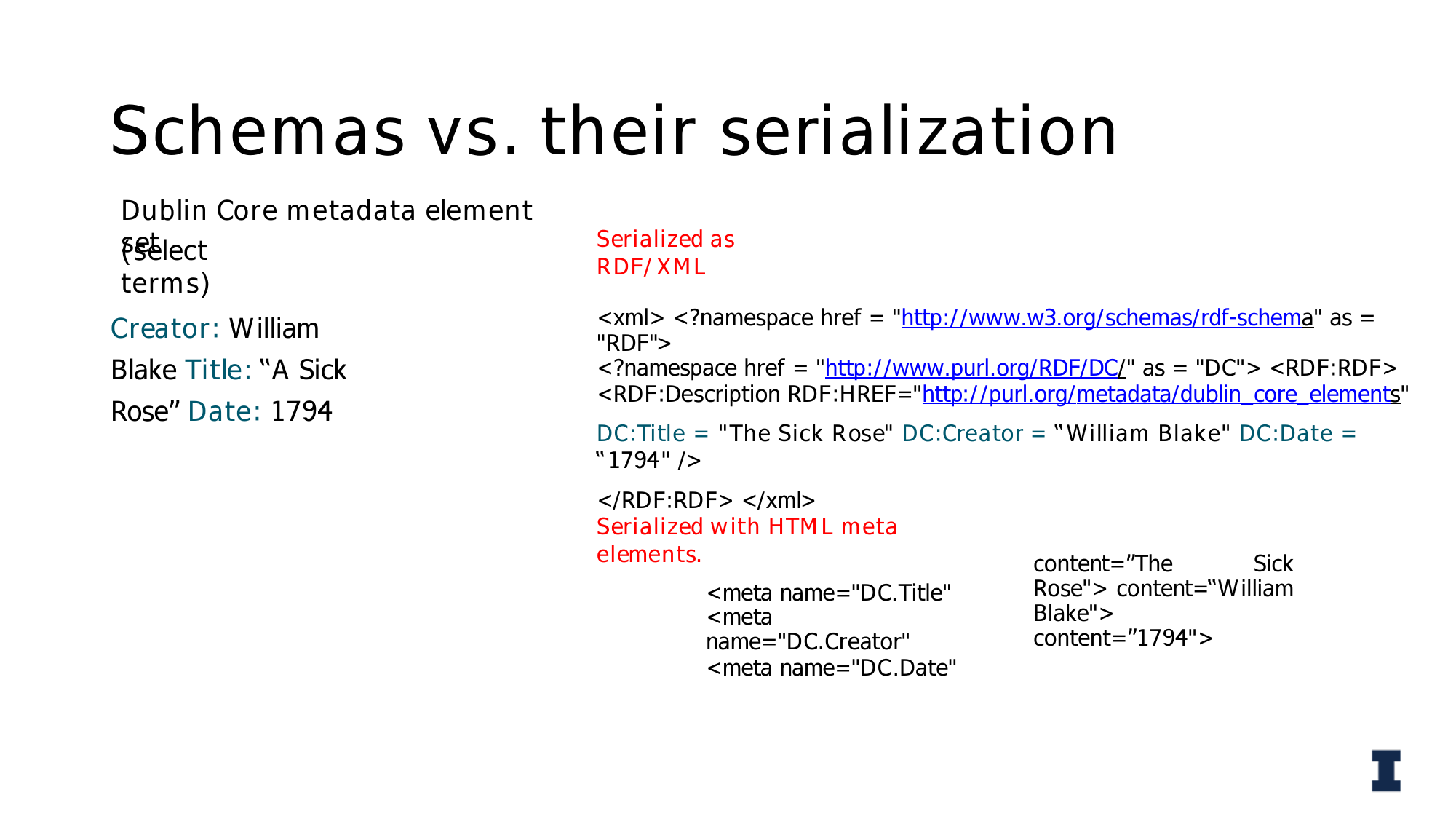

# Schemas vs. their serialization
Dublin Core metadata element set
Serialized as RDF/XML
(select terms)
Creator: William Blake Title: “A Sick Rose” Date: 1794
<xml> <?namespace href = "http://www.w3.org/schemas/rdf-schema" as = "RDF">
<?namespace href = "http://www.purl.org/RDF/DC/" as = "DC"> <RDF:RDF>
<RDF:Description RDF:HREF="http://purl.org/metadata/dublin_core_elements"
DC:Title = "The Sick Rose" DC:Creator = “William Blake" DC:Date = “1794" />
</RDF:RDF> </xml>
Serialized with HTML meta elements.
<meta name="DC.Title"
<meta name="DC.Creator"
<meta name="DC.Date"
content=”The Sick Rose"> content=“William Blake"> content=”1794">